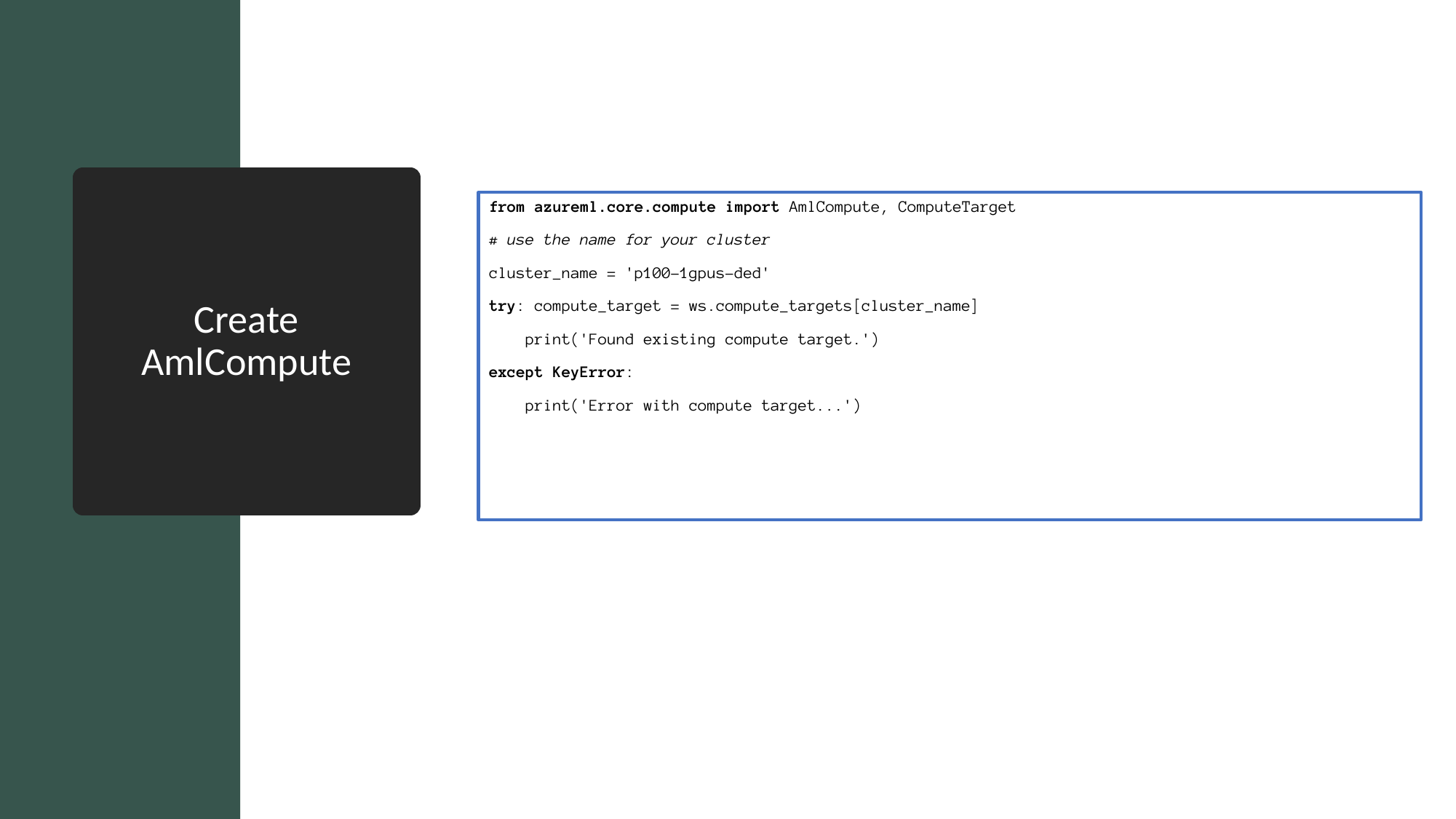

# Create AmlCompute
from azureml.core.compute import AmlCompute, ComputeTarget
# use the name for your cluster
cluster_name = 'p100-1gpus-ded'
try: compute_target = ws.compute_targets[cluster_name]
    print('Found existing compute target.')
except KeyError:
    print('Error with compute target...')